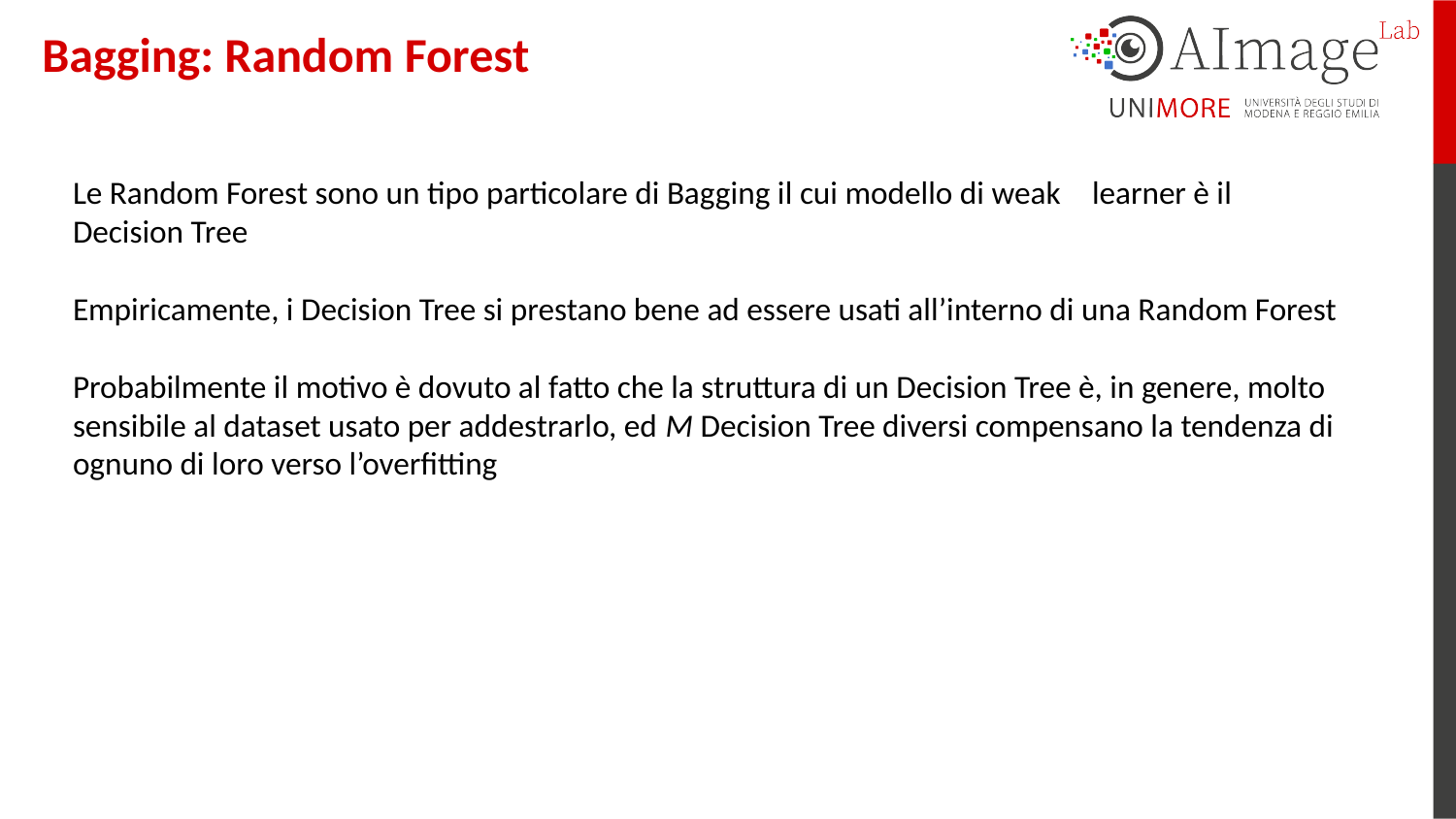

Bagging: Random Forest

Le Random Forest sono un tipo particolare di Bagging il cui modello di weak 	learner è il Decision Tree

Empiricamente, i Decision Tree si prestano bene ad essere usati all’interno di una Random Forest

Probabilmente il motivo è dovuto al fatto che la struttura di un Decision Tree è, in genere, molto sensibile al dataset usato per addestrarlo, ed M Decision Tree diversi compensano la tendenza di ognuno di loro verso l’overfitting